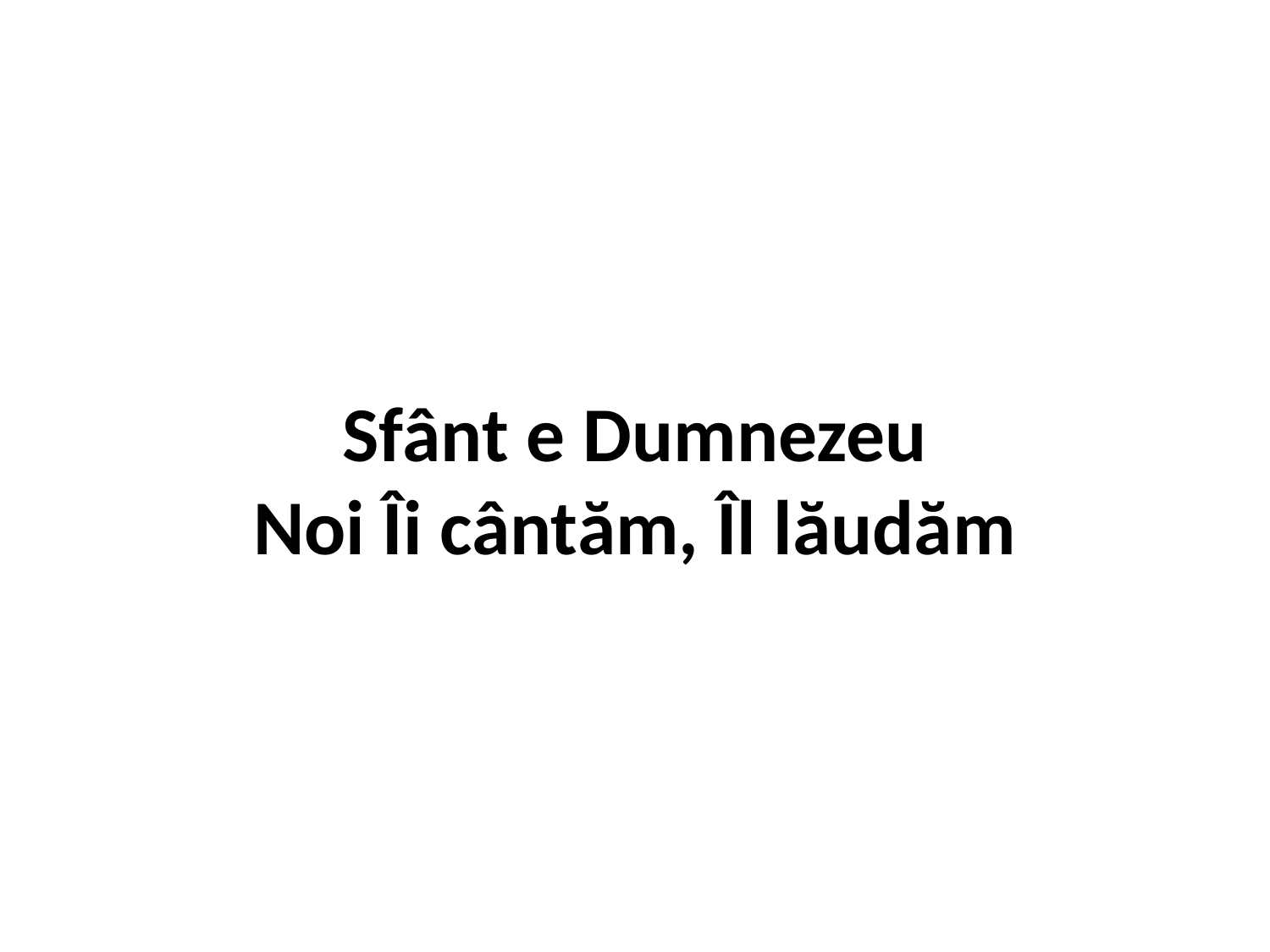

# Sfânt e Dumnezeu Noi Îi cântăm, Îl lăudăm